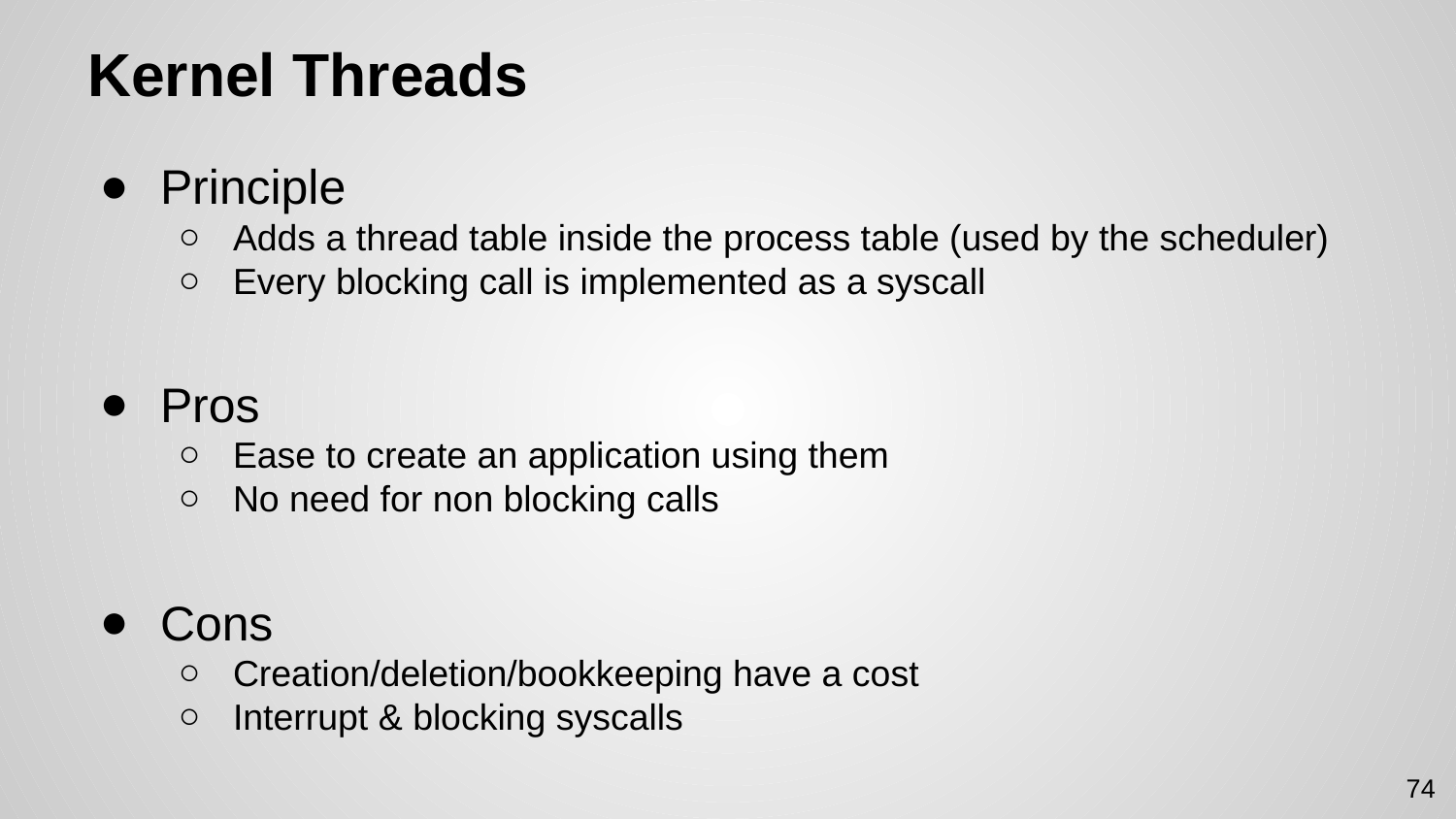

# Kernel Threads
Principle
Adds a thread table inside the process table (used by the scheduler)
Every blocking call is implemented as a syscall

Pros
Ease to create an application using them
No need for non blocking calls

Cons
Creation/deletion/bookkeeping have a cost
Interrupt & blocking syscalls
74